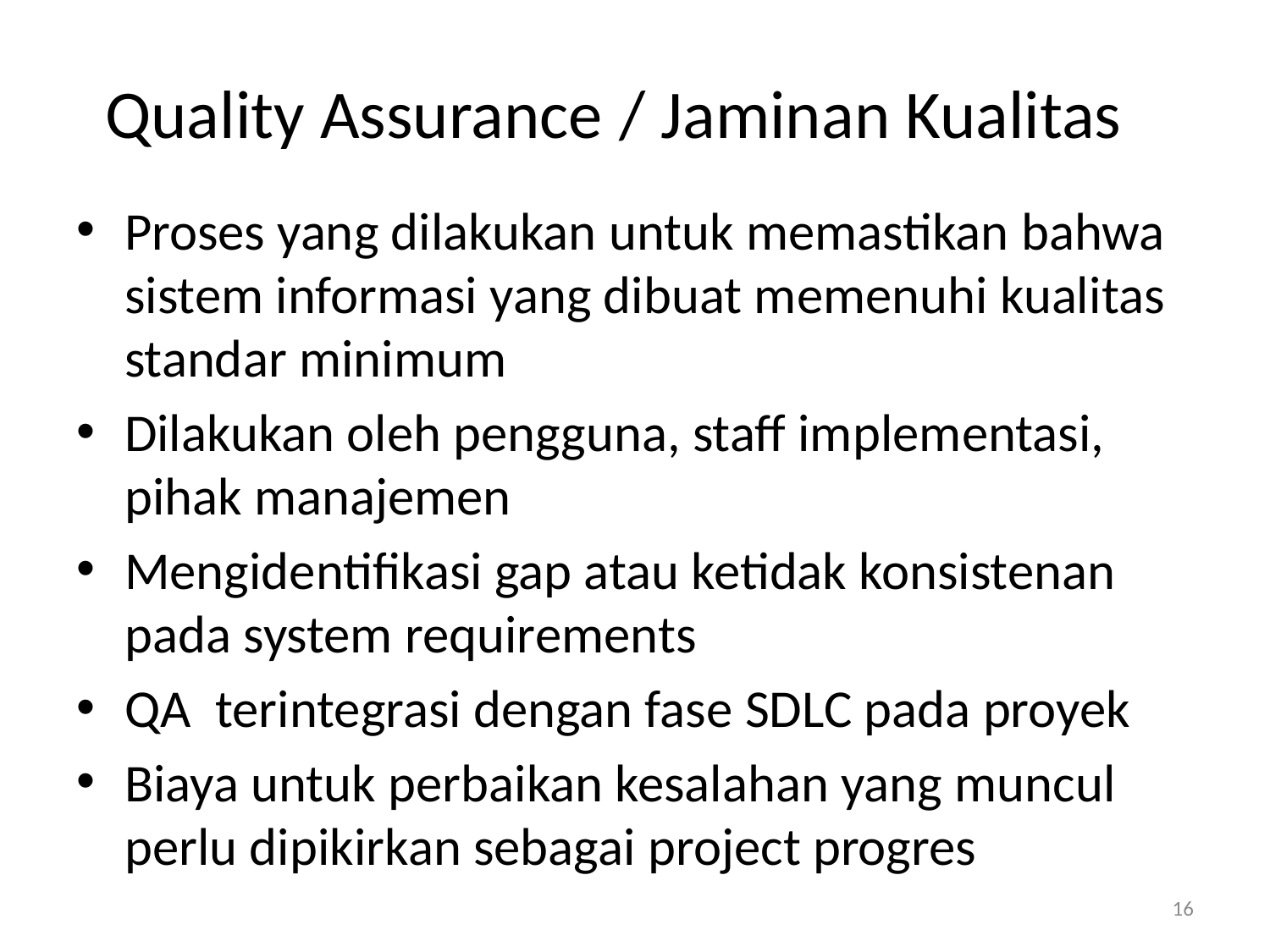

# Quality Assurance / Jaminan Kualitas
Proses yang dilakukan untuk memastikan bahwa sistem informasi yang dibuat memenuhi kualitas standar minimum
Dilakukan oleh pengguna, staff implementasi, pihak manajemen
Mengidentifikasi gap atau ketidak konsistenan pada system requirements
QA  terintegrasi dengan fase SDLC pada proyek
Biaya untuk perbaikan kesalahan yang muncul perlu dipikirkan sebagai project progres

16